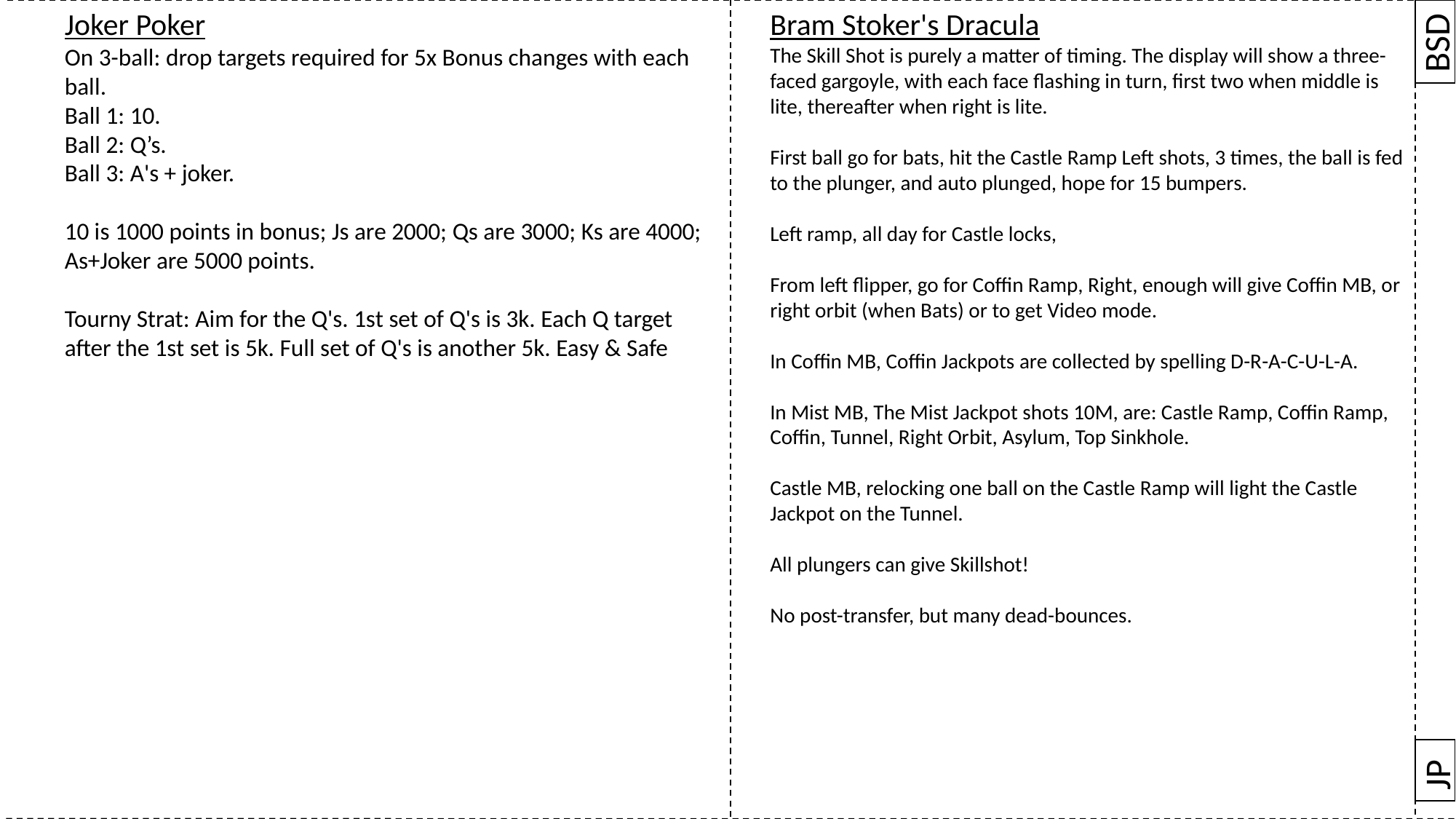

Bram Stoker's Dracula
The Skill Shot is purely a matter of timing. The display will show a three-faced gargoyle, with each face flashing in turn, first two when middle is lite, thereafter when right is lite.

First ball go for bats, hit the Castle Ramp Left shots, 3 times, the ball is fed to the plunger, and auto plunged, hope for 15 bumpers.

Left ramp, all day for Castle locks,

From left flipper, go for Coffin Ramp, Right, enough will give Coffin MB, or right orbit (when Bats) or to get Video mode.

In Coffin MB, Coffin Jackpots are collected by spelling D-R-A-C-U-L-A.

In Mist MB, The Mist Jackpot shots 10M, are: Castle Ramp, Coffin Ramp, Coffin, Tunnel, Right Orbit, Asylum, Top Sinkhole.

Castle MB, relocking one ball on the Castle Ramp will light the Castle Jackpot on the Tunnel.

All plungers can give Skillshot!

No post-transfer, but many dead-bounces.

Joker Poker
On 3-ball: drop targets required for 5x Bonus changes with each ball.
Ball 1: 10.
Ball 2: Q’s.
Ball 3: A's + joker.

10 is 1000 points in bonus; Js are 2000; Qs are 3000; Ks are 4000; As+Joker are 5000 points.

Tourny Strat: Aim for the Q's. 1st set of Q's is 3k. Each Q target after the 1st set is 5k. Full set of Q's is another 5k. Easy & Safe

BSD
JP